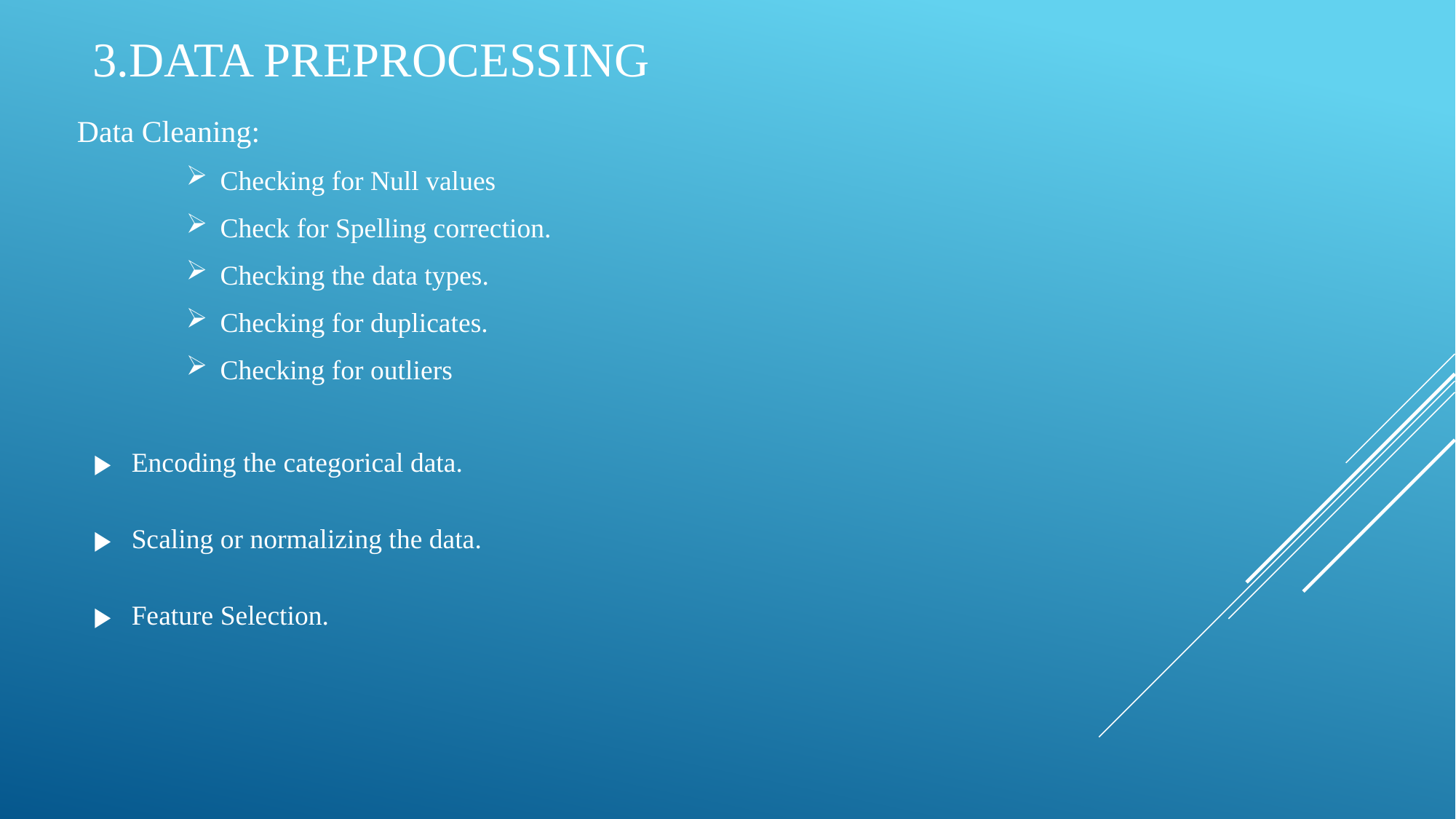

3.DATA PREPROCESSING

Data Cleaning:
Checking for Null values
Check for Spelling correction.
Checking the data types.
Checking for duplicates.
Checking for outliers

Encoding the categorical data.

Scaling or normalizing the data.

Feature Selection.